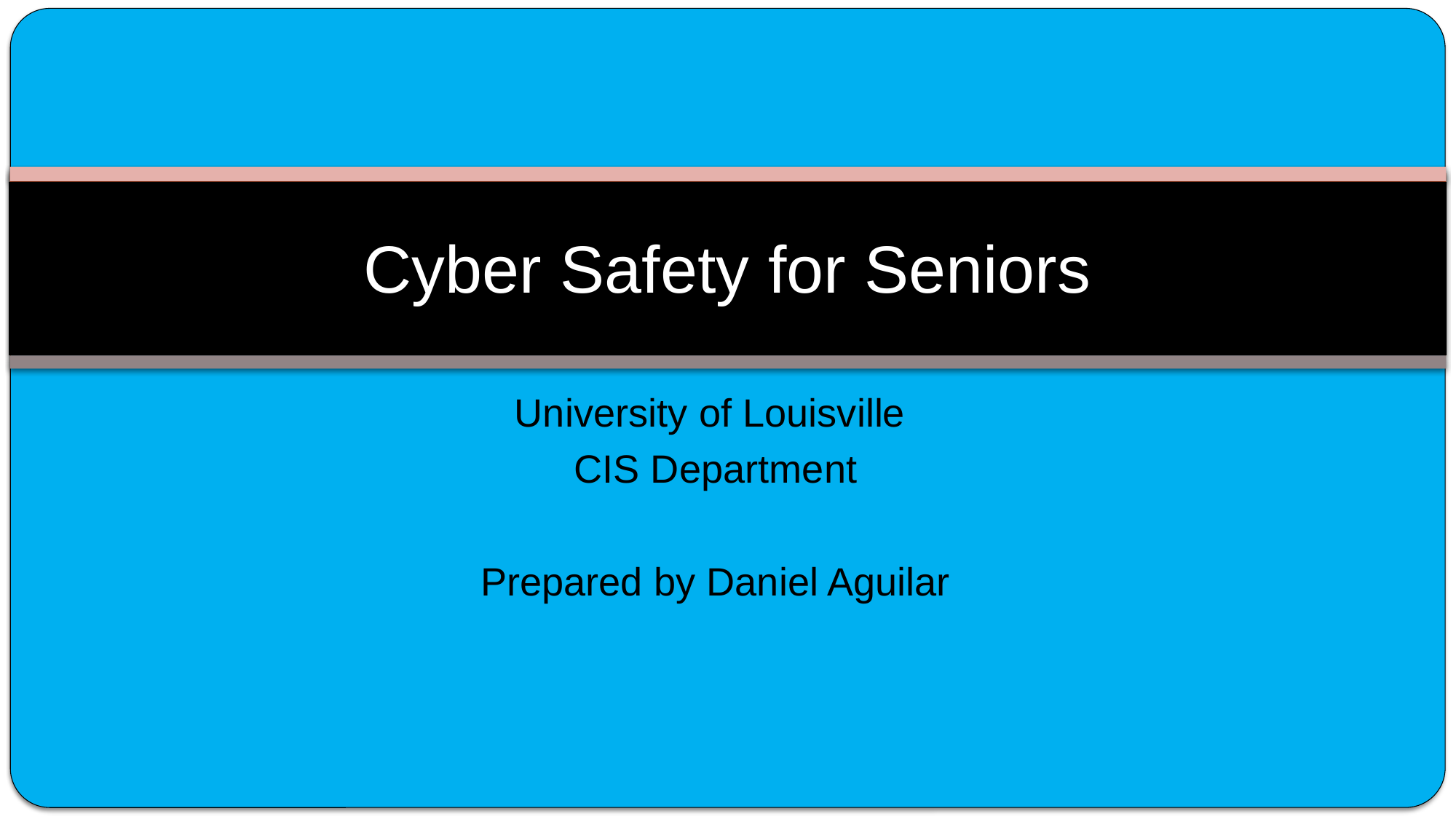

# Cyber Safety for Seniors
University of Louisville
CIS Department

Prepared by Daniel Aguilar